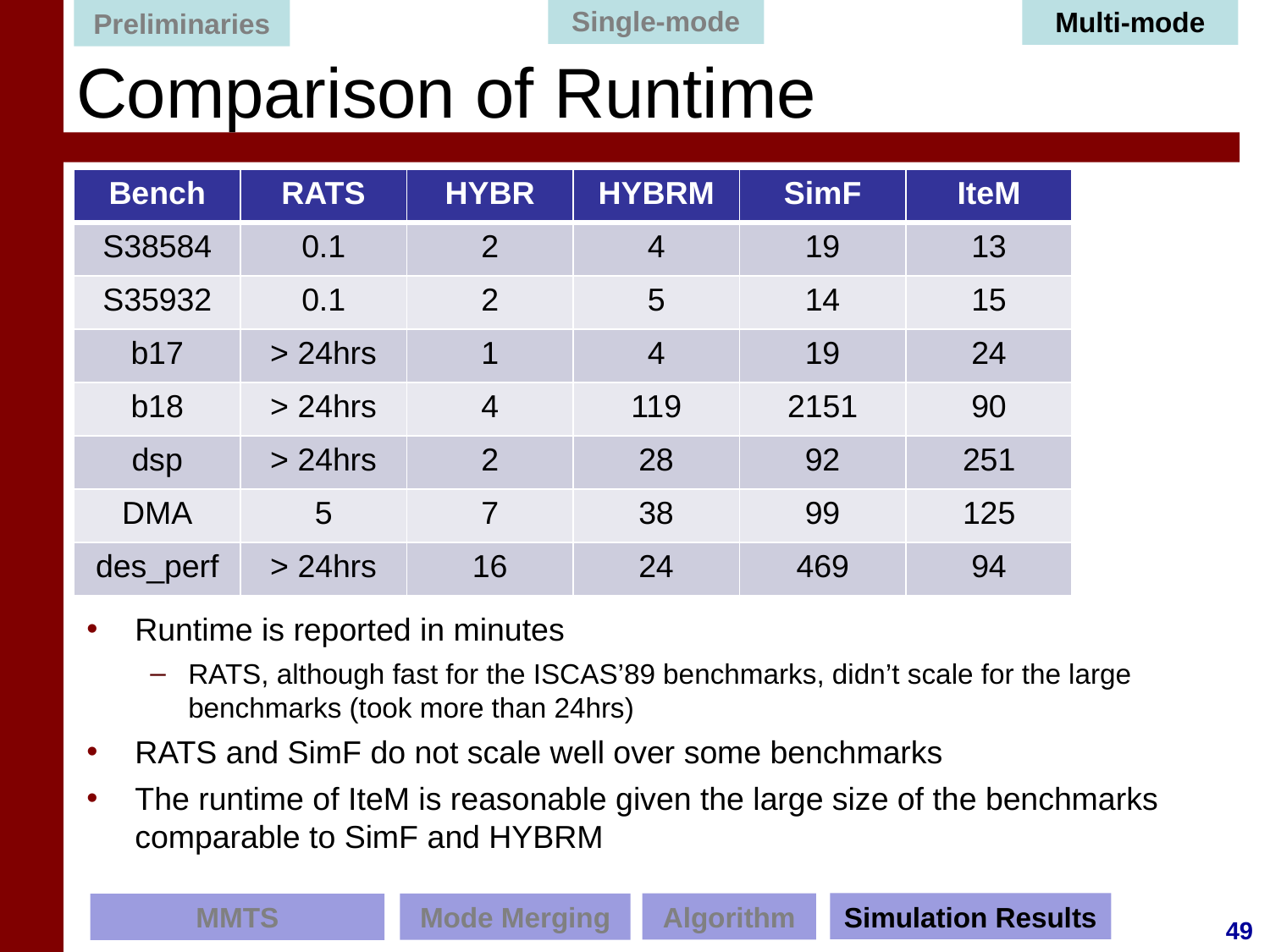

Single-mode
Multi-mode
Preliminaries
# Comparison of Runtime
| Bench | RATS | HYBR | HYBRM | SimF | IteM |
| --- | --- | --- | --- | --- | --- |
| S38584 | 0.1 | 2 | 4 | 19 | 13 |
| S35932 | 0.1 | 2 | 5 | 14 | 15 |
| b17 | > 24hrs | 1 | 4 | 19 | 24 |
| b18 | > 24hrs | 4 | 119 | 2151 | 90 |
| dsp | > 24hrs | 2 | 28 | 92 | 251 |
| DMA | 5 | 7 | 38 | 99 | 125 |
| des\_perf | > 24hrs | 16 | 24 | 469 | 94 |
Runtime is reported in minutes
RATS, although fast for the ISCAS’89 benchmarks, didn’t scale for the large benchmarks (took more than 24hrs)
RATS and SimF do not scale well over some benchmarks
The runtime of IteM is reasonable given the large size of the benchmarks comparable to SimF and HYBRM
Simulation Results
Algorithm
Mode Merging
MMTS